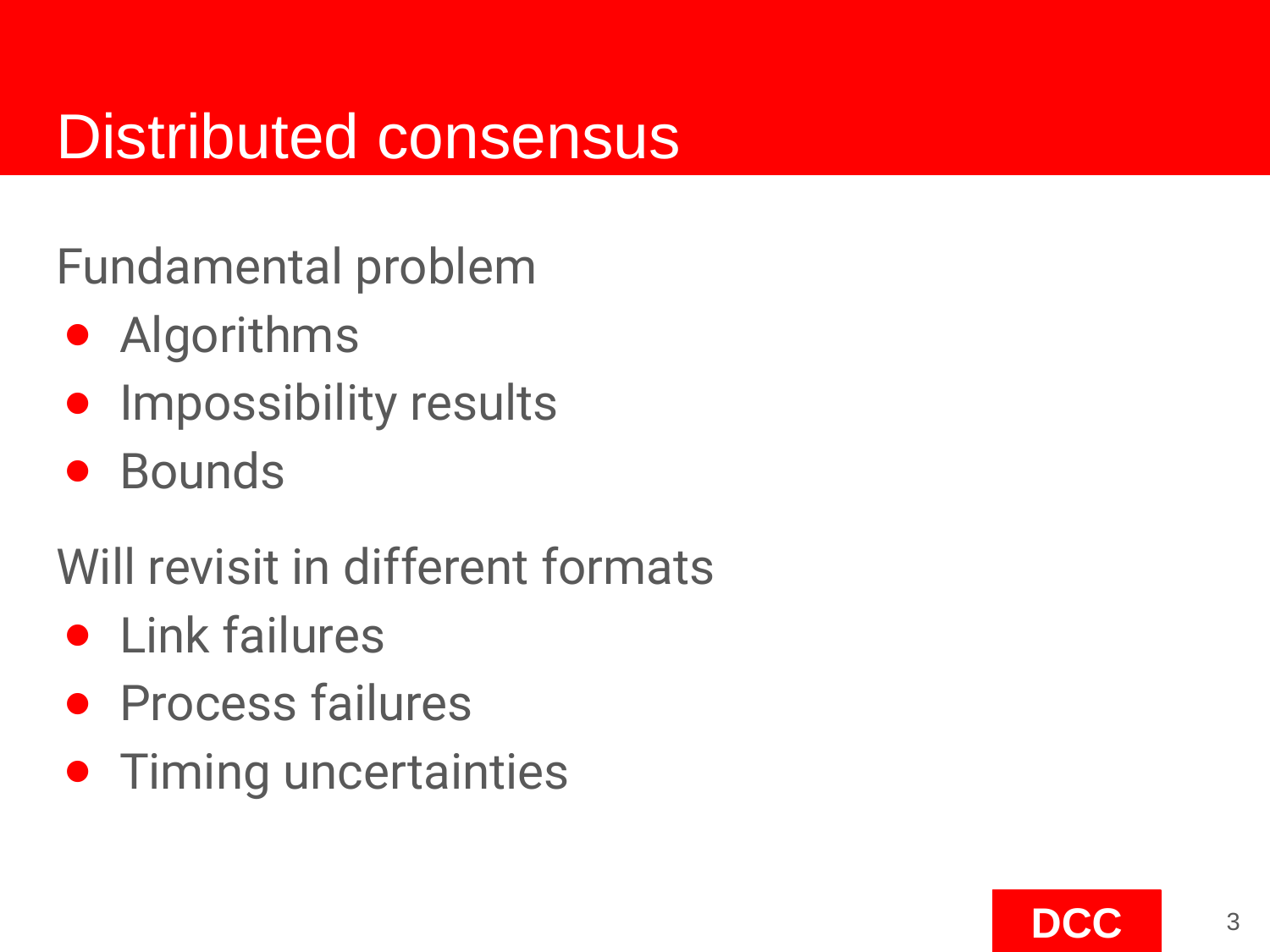

# Distributed consensus
Fundamental problem
Algorithms
Impossibility results
Bounds
Will revisit in different formats
Link failures
Process failures
Timing uncertainties
3